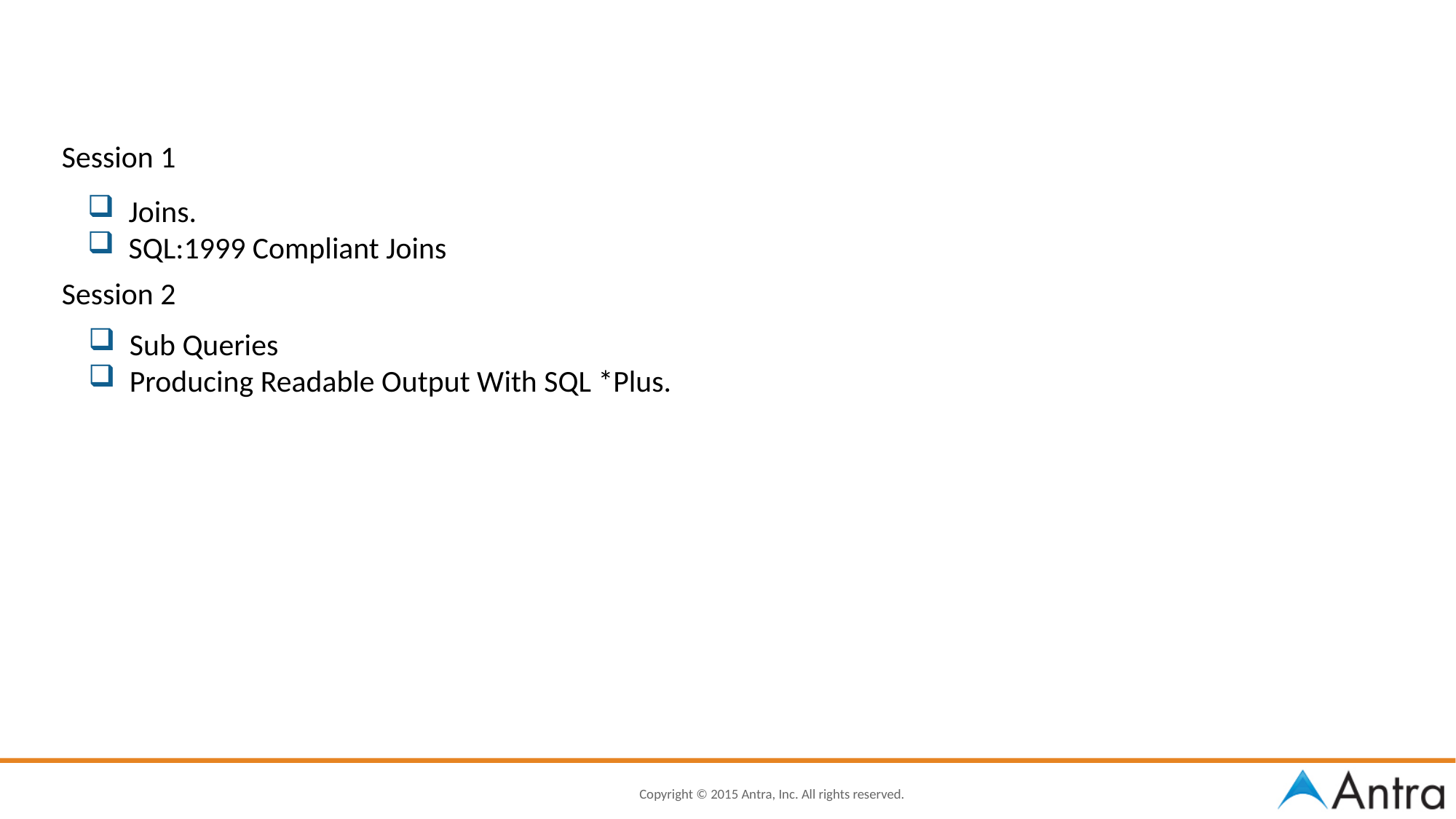

Session 1
  Joins.
  SQL:1999 Compliant Joins
Session 2
  Sub Queries
  Producing Readable Output With SQL *Plus.